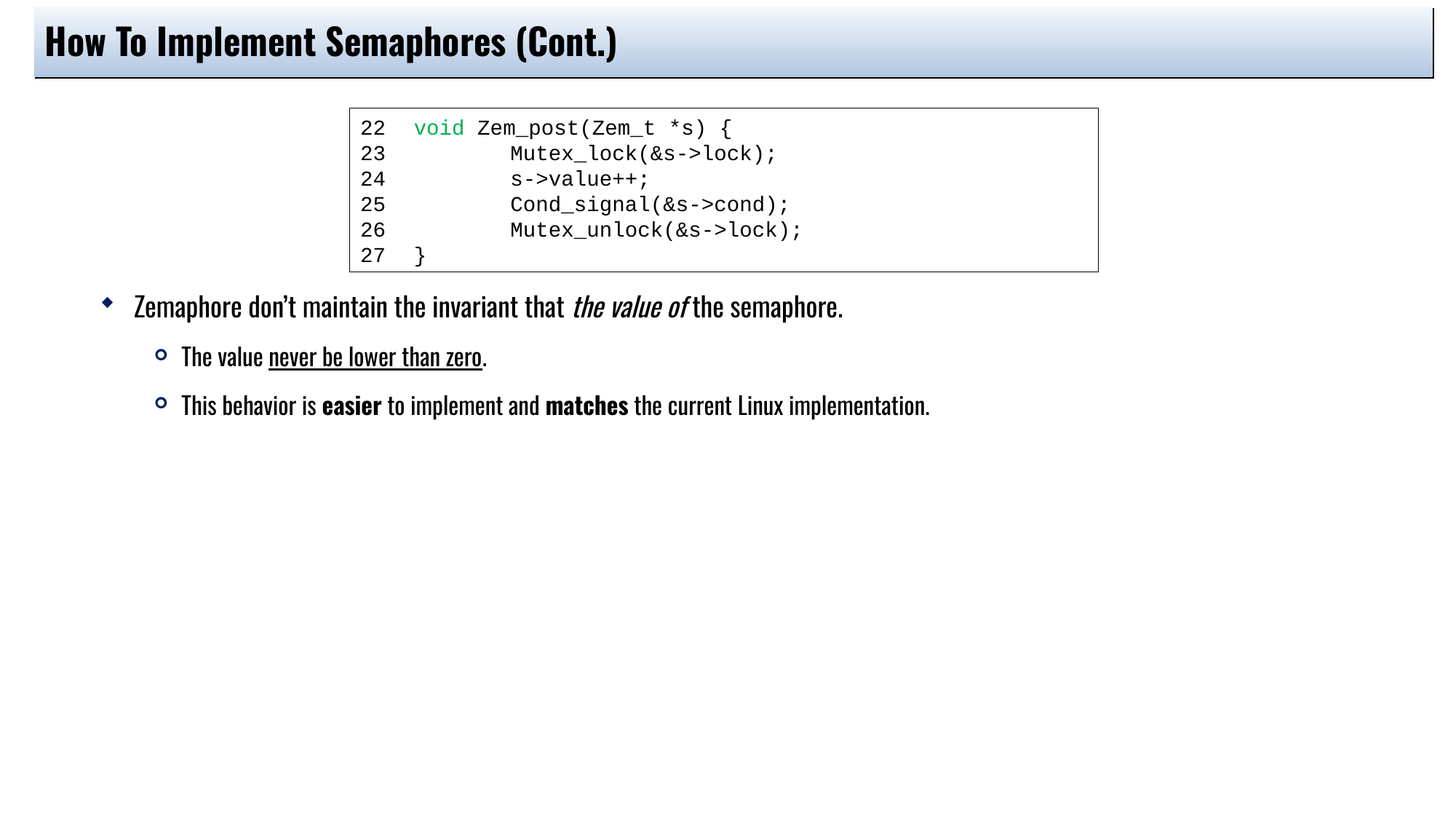

# How To Implement Semaphores (Cont.)

Zemaphore don’t maintain the invariant that the value of the semaphore.
The value never be lower than zero.
This behavior is easier to implement and matches the current Linux implementation.
 void Zem_post(Zem_t *s) {
 	Mutex_lock(&s->lock);
 	s->value++;
 	Cond_signal(&s->cond);
 	Mutex_unlock(&s->lock);
 }